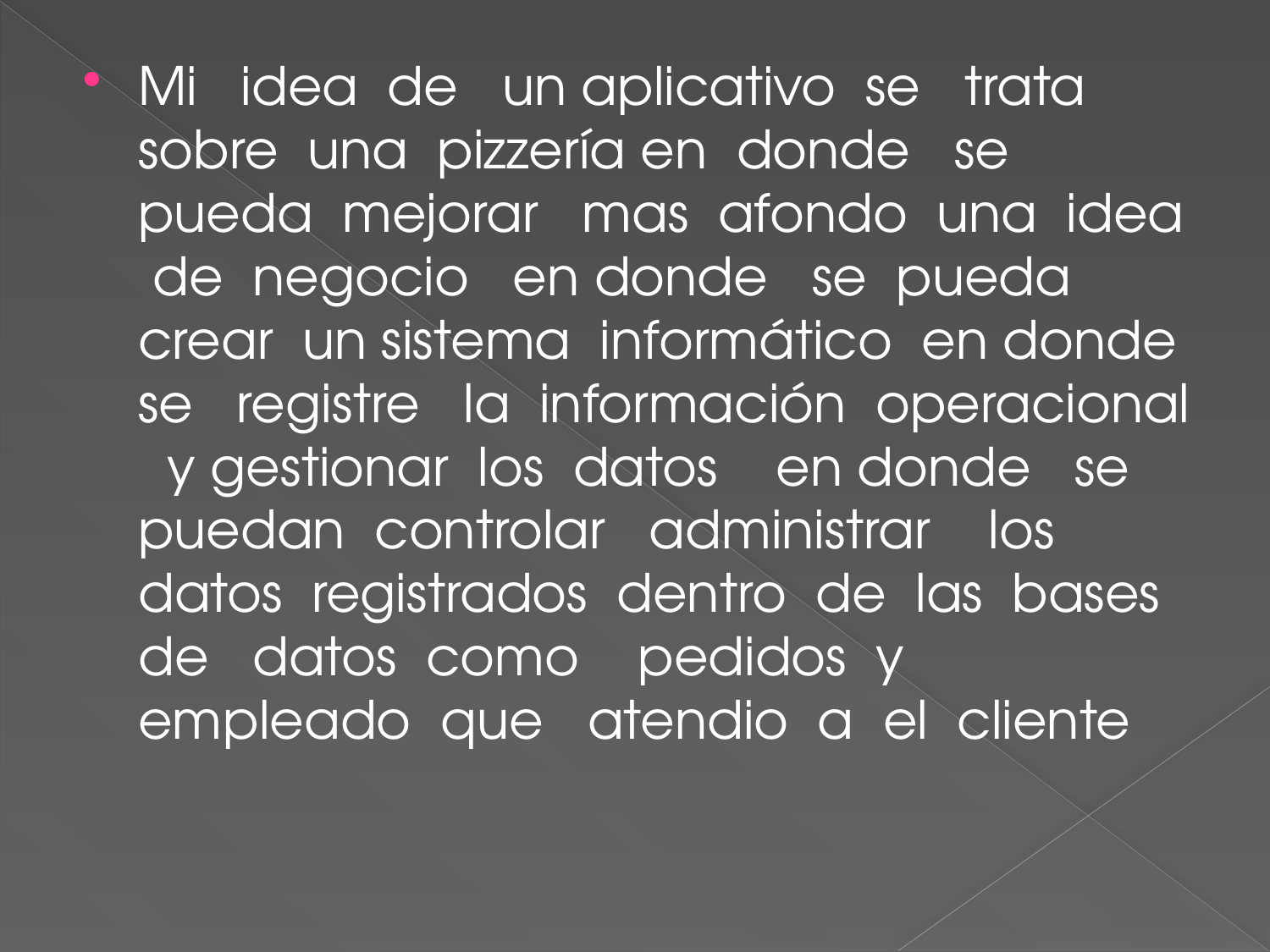

Mi   idea  de   un aplicativo  se   trata  sobre  una  pizzería en  donde   se  pueda  mejorar   mas  afondo  una  idea  de  negocio   en donde   se  pueda  crear  un sistema  informático  en donde  se   registre   la  información  operacional   y gestionar  los  datos    en donde   se  puedan  controlar   administrar    los  datos  registrados  dentro  de  las  bases  de   datos  como    pedidos  y    empleado  que   atendio  a  el  cliente